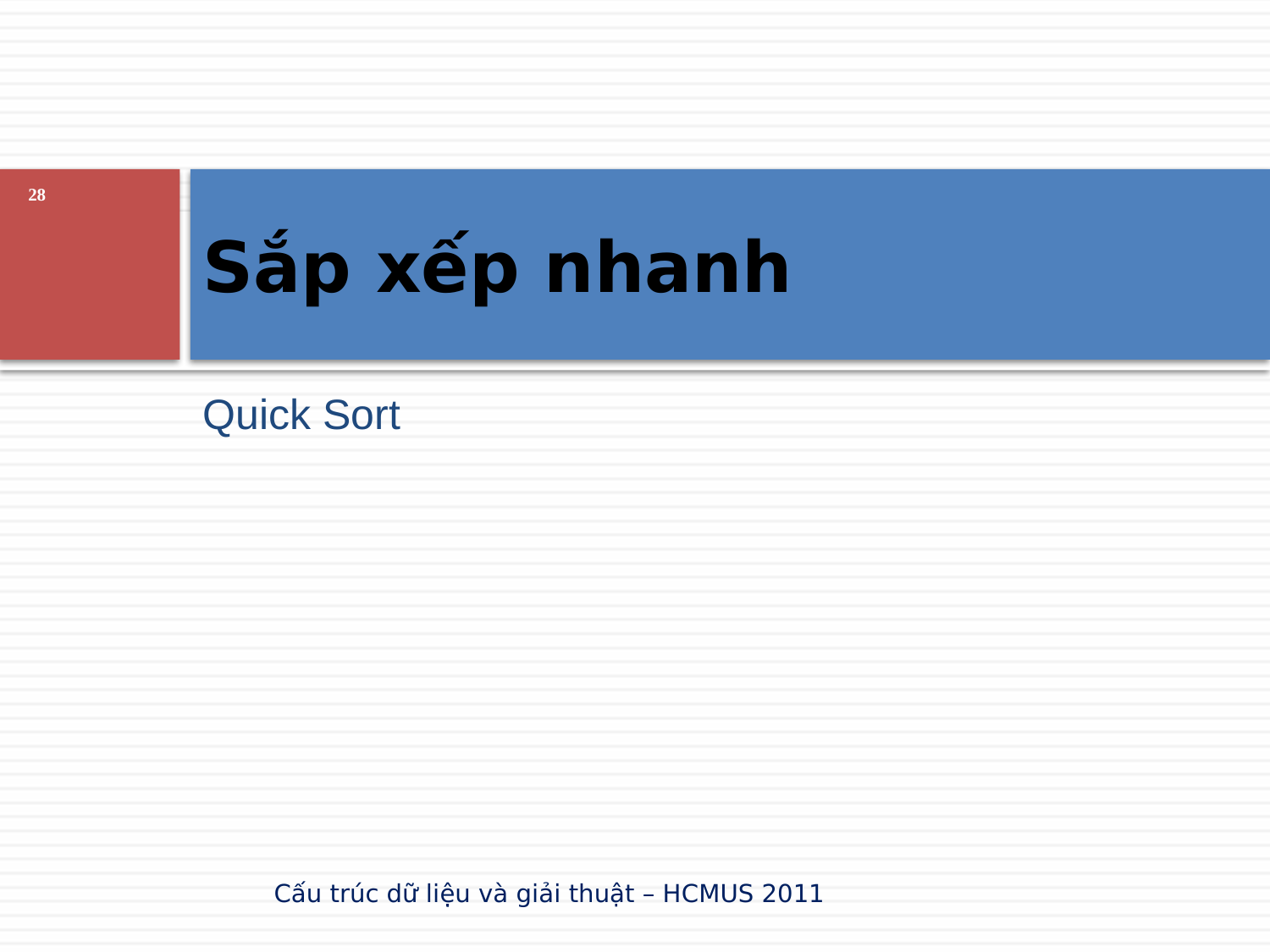

# Sắp xếp nhanh
28
Quick Sort
Cấu trúc dữ liệu và giải thuật – HCMUS 2011